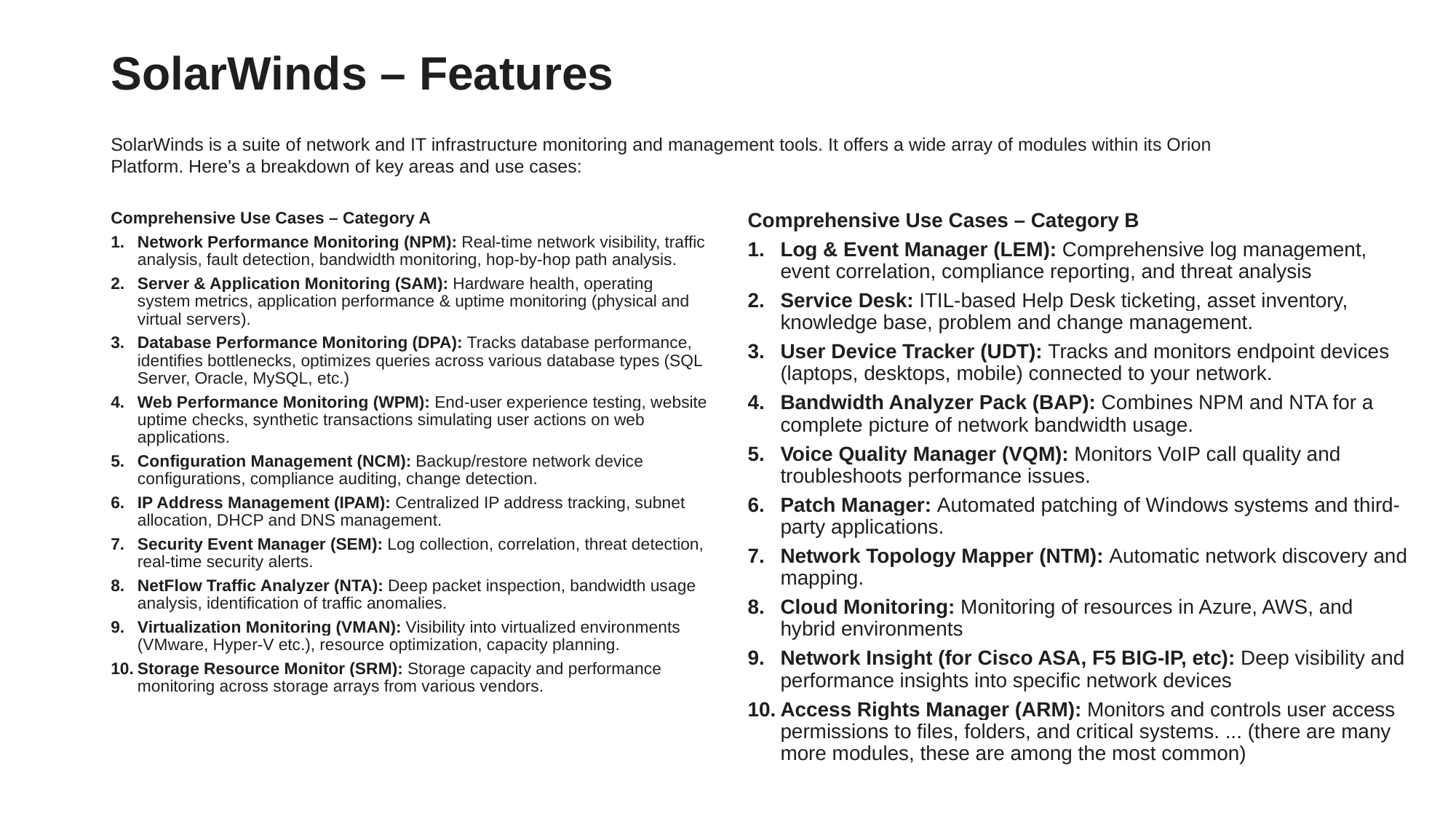

# SolarWinds – Features
SolarWinds is a suite of network and IT infrastructure monitoring and management tools. It offers a wide array of modules within its Orion Platform. Here's a breakdown of key areas and use cases:
Comprehensive Use Cases – Category A
Network Performance Monitoring (NPM): Real-time network visibility, traffic analysis, fault detection, bandwidth monitoring, hop-by-hop path analysis.
Server & Application Monitoring (SAM): Hardware health, operating system metrics, application performance & uptime monitoring (physical and virtual servers).
Database Performance Monitoring (DPA): Tracks database performance, identifies bottlenecks, optimizes queries across various database types (SQL Server, Oracle, MySQL, etc.)
Web Performance Monitoring (WPM): End-user experience testing, website uptime checks, synthetic transactions simulating user actions on web applications.
Configuration Management (NCM): Backup/restore network device configurations, compliance auditing, change detection.
IP Address Management (IPAM): Centralized IP address tracking, subnet allocation, DHCP and DNS management.
Security Event Manager (SEM): Log collection, correlation, threat detection, real-time security alerts.
NetFlow Traffic Analyzer (NTA): Deep packet inspection, bandwidth usage analysis, identification of traffic anomalies.
Virtualization Monitoring (VMAN): Visibility into virtualized environments (VMware, Hyper-V etc.), resource optimization, capacity planning.
Storage Resource Monitor (SRM): Storage capacity and performance monitoring across storage arrays from various vendors.
Comprehensive Use Cases – Category B
Log & Event Manager (LEM): Comprehensive log management, event correlation, compliance reporting, and threat analysis
Service Desk: ITIL-based Help Desk ticketing, asset inventory, knowledge base, problem and change management.
User Device Tracker (UDT): Tracks and monitors endpoint devices (laptops, desktops, mobile) connected to your network.
Bandwidth Analyzer Pack (BAP): Combines NPM and NTA for a complete picture of network bandwidth usage.
Voice Quality Manager (VQM): Monitors VoIP call quality and troubleshoots performance issues.
Patch Manager: Automated patching of Windows systems and third-party applications.
Network Topology Mapper (NTM): Automatic network discovery and mapping.
Cloud Monitoring: Monitoring of resources in Azure, AWS, and hybrid environments
Network Insight (for Cisco ASA, F5 BIG-IP, etc): Deep visibility and performance insights into specific network devices
Access Rights Manager (ARM): Monitors and controls user access permissions to files, folders, and critical systems. ... (there are many more modules, these are among the most common)